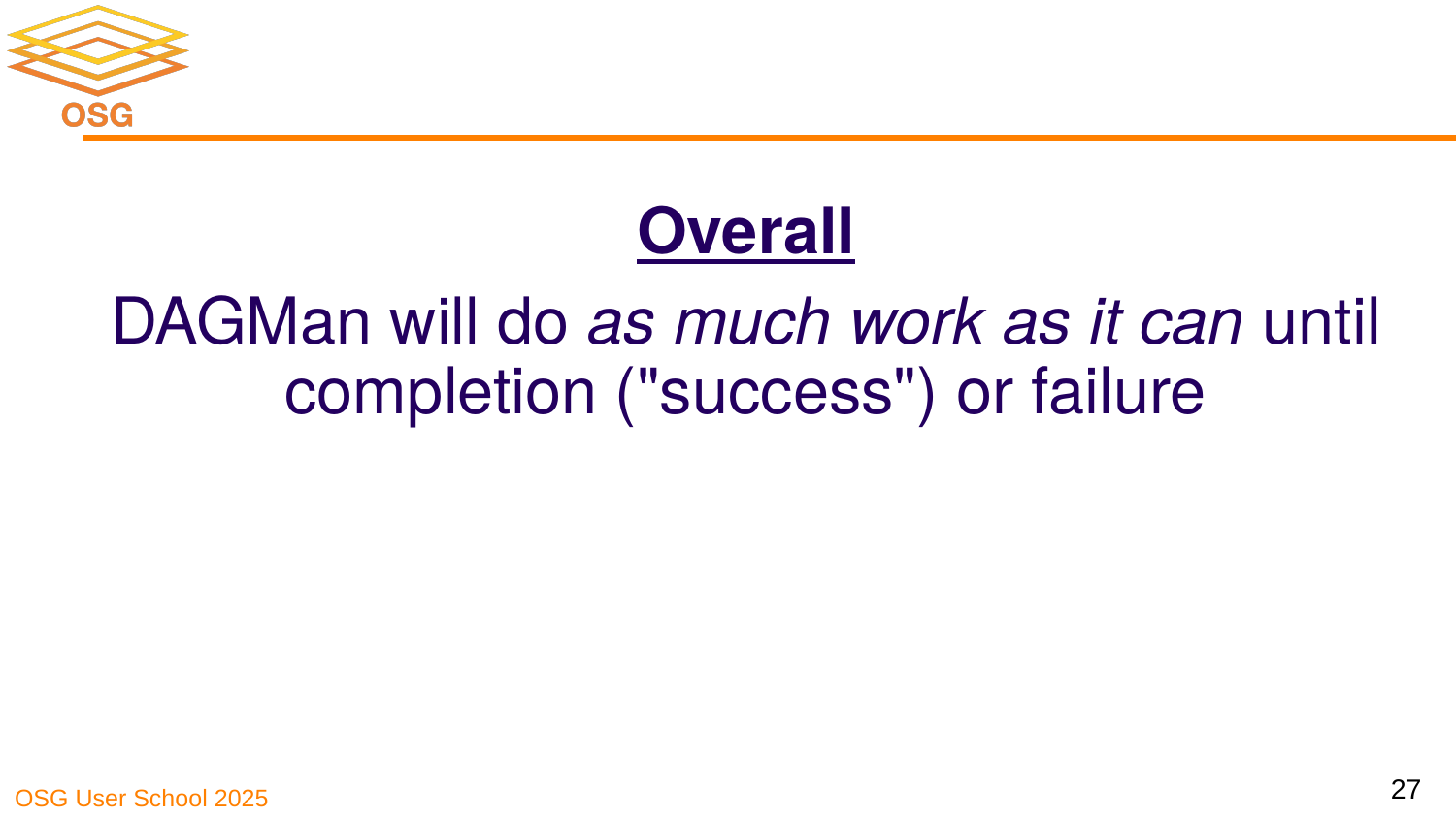

Overall
DAGMan will do as much work as it can until completion ("success") or failure

27